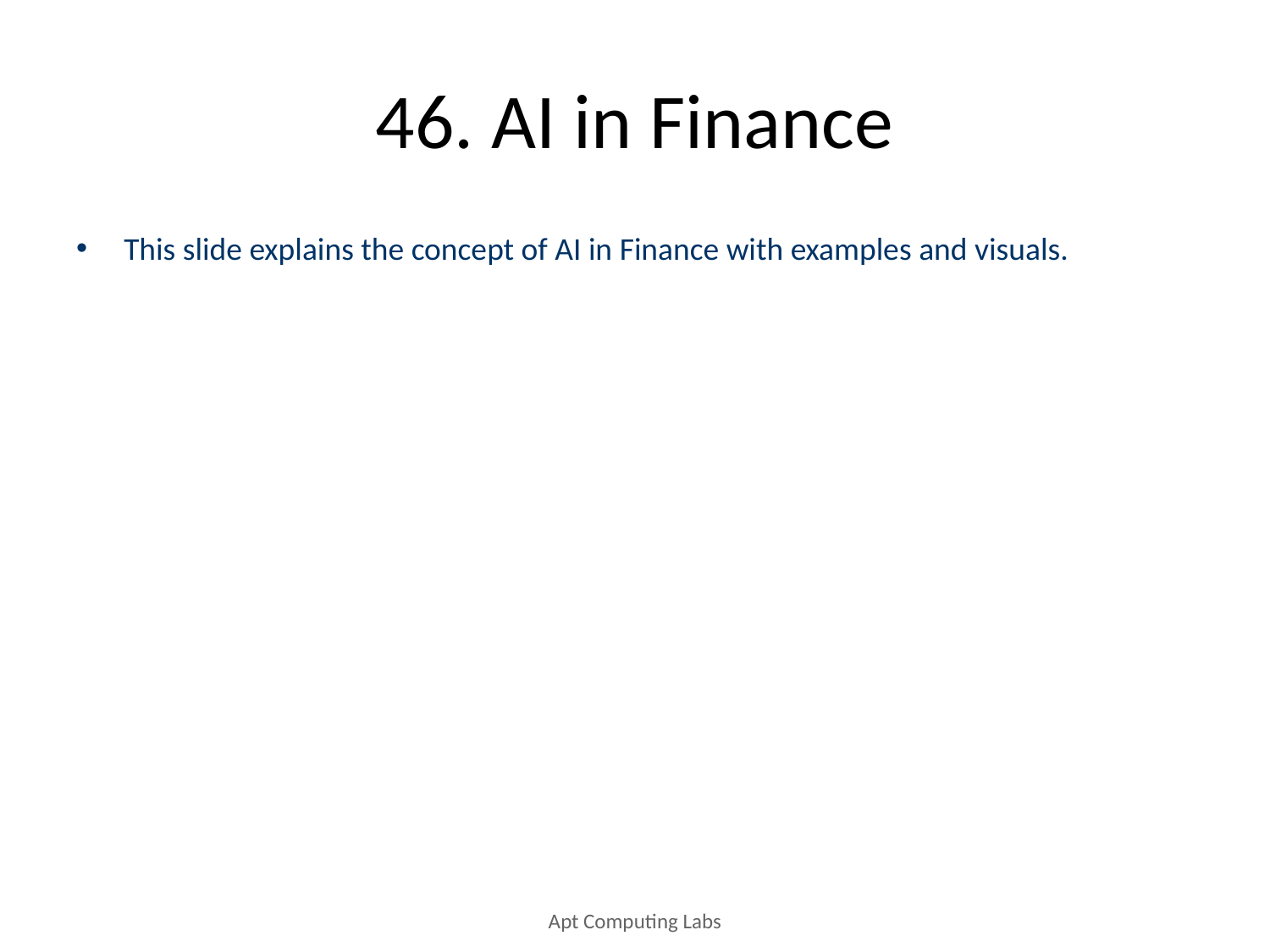

# 46. AI in Finance
This slide explains the concept of AI in Finance with examples and visuals.

Apt Computing Labs